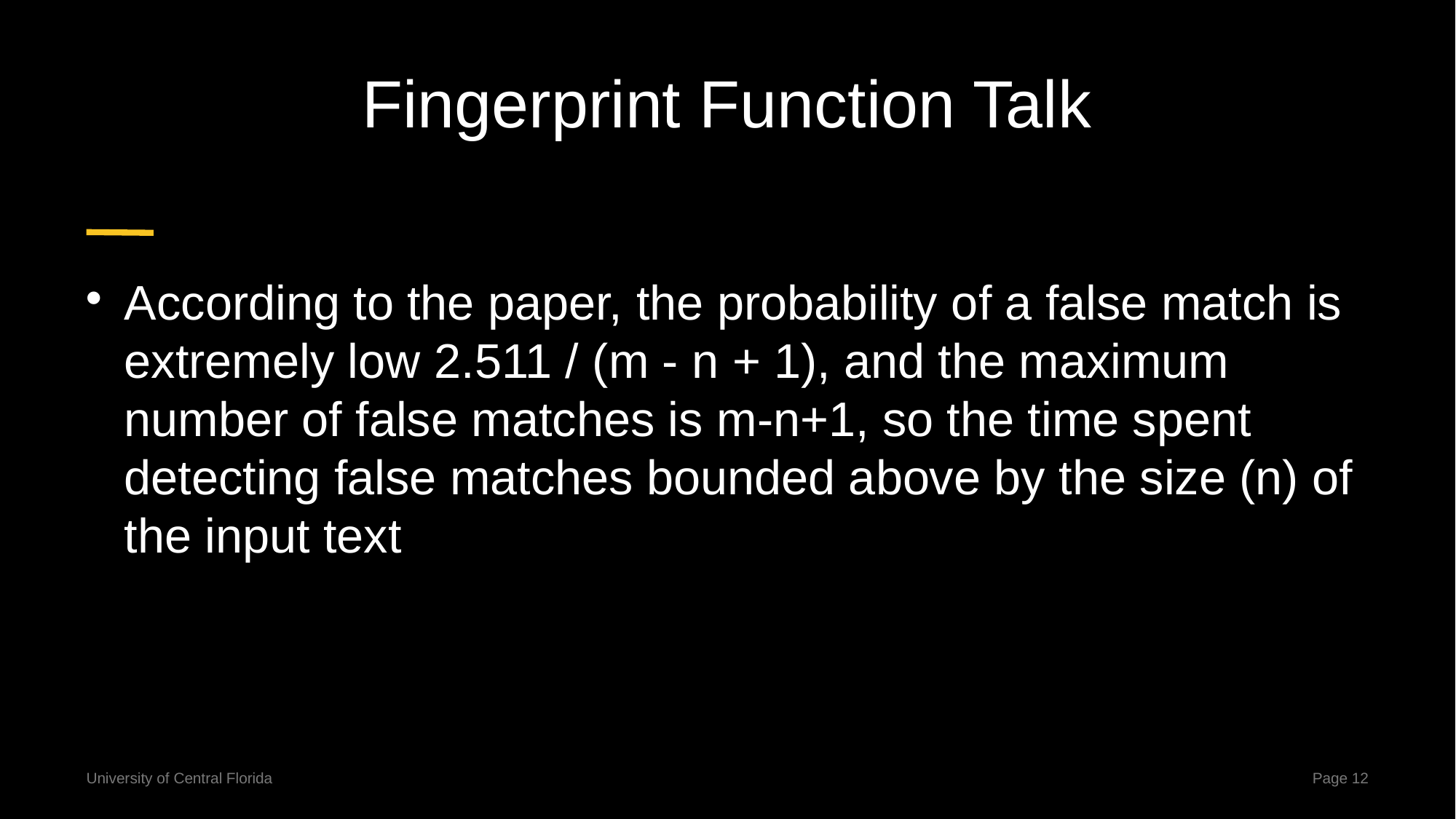

# Fingerprint Function Talk

According to the paper, the probability of a false match is extremely low 2.511 / (m - n + 1), and the maximum number of false matches is m-n+1, so the time spent detecting false matches bounded above by the size (n) of the input text